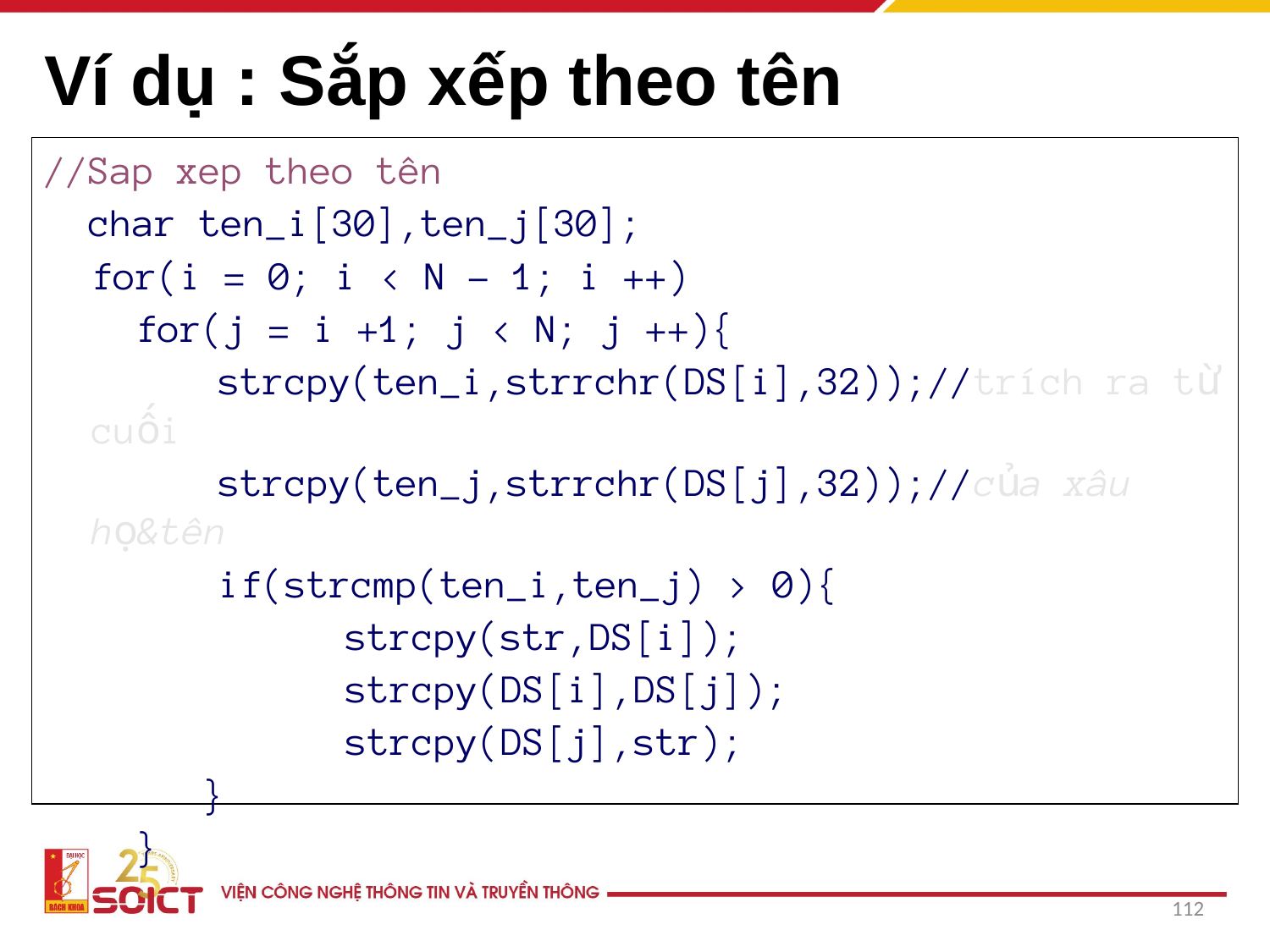

# Ví dụ : Sắp xếp theo tên
//Sap xep theo tên
  char ten_i[30],ten_j[30];
	for(i = 0; i < N - 1; i ++)
	  for(j = i +1; j < N; j ++){
		strcpy(ten_i,strrchr(DS[i],32));//trích ra từ cuối
		strcpy(ten_j,strrchr(DS[j],32));//của xâu họ&tên
	     	if(strcmp(ten_i,ten_j) > 0){
	      	strcpy(str,DS[i]);
	      	strcpy(DS[i],DS[j]);
	      	strcpy(DS[j],str);
	     }
	  }
112